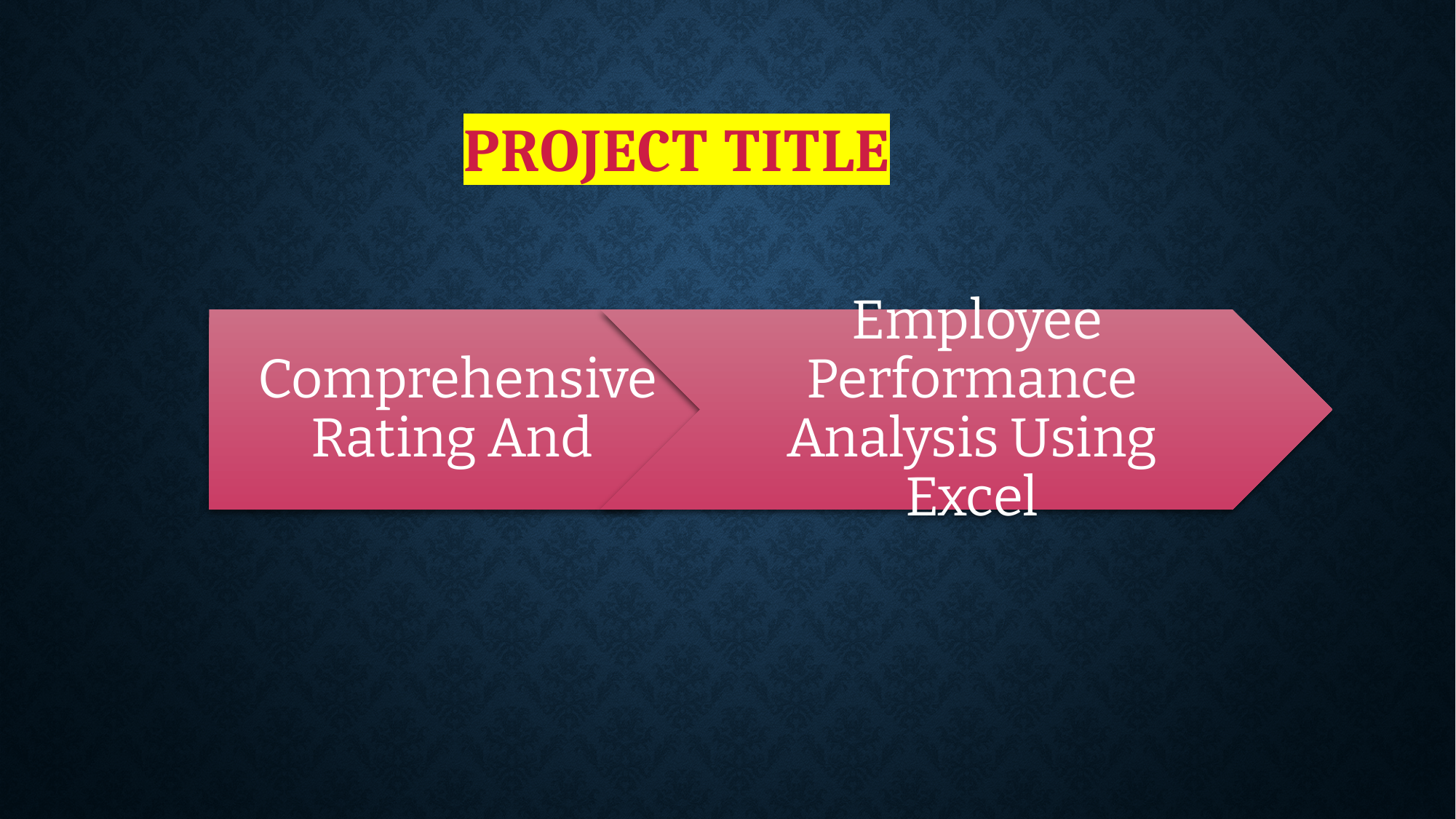

# PROJECT TITLE
Comprehensive Rating And
 Employee Performance Analysis Using Excel